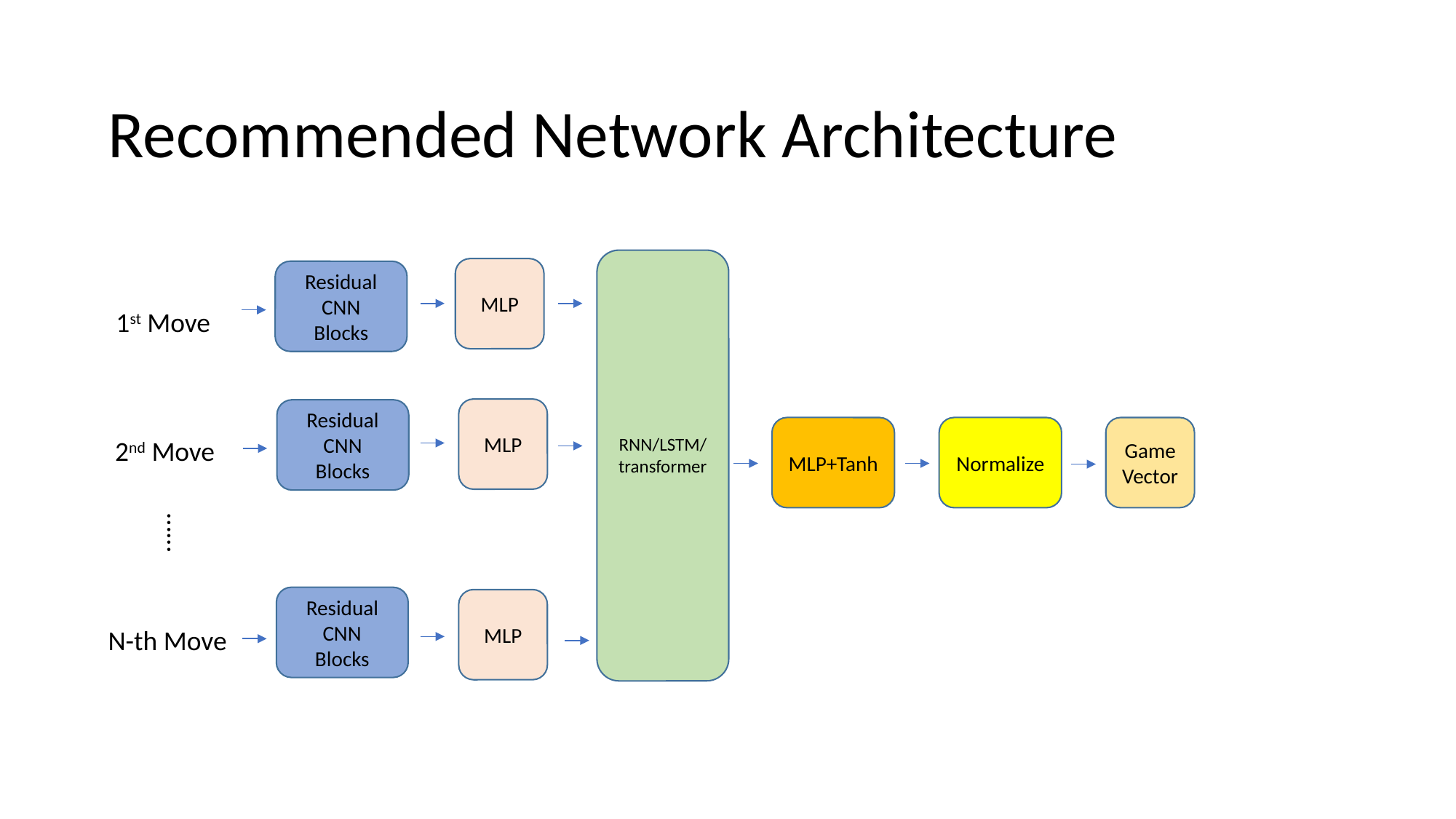

# Recommended Network Architecture
RNN/LSTM/
transformer

MLP
Residual
CNN
Blocks
1st Move
MLP
Residual
CNN
Blocks
MLP+Tanh
Normalize
Game
Vector
2nd Move
…...
Residual
CNN
Blocks
MLP
N-th Move